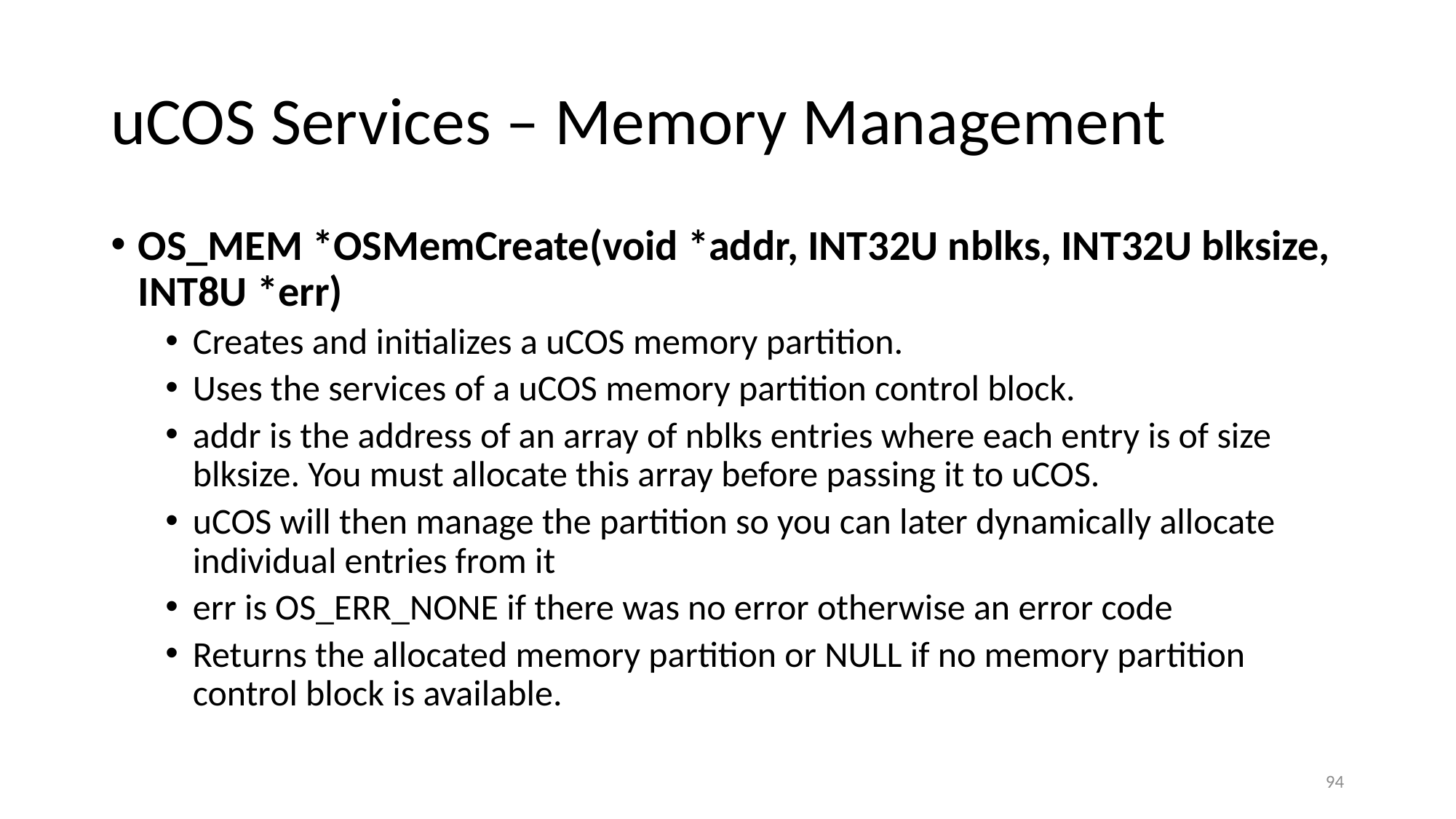

# uCOS Services – Memory Management
OS_MEM *OSMemCreate(void *addr, INT32U nblks, INT32U blksize, INT8U *err)
Creates and initializes a uCOS memory partition.
Uses the services of a uCOS memory partition control block.
addr is the address of an array of nblks entries where each entry is of size blksize. You must allocate this array before passing it to uCOS.
uCOS will then manage the partition so you can later dynamically allocate individual entries from it
err is OS_ERR_NONE if there was no error otherwise an error code
Returns the allocated memory partition or NULL if no memory partition control block is available.
94